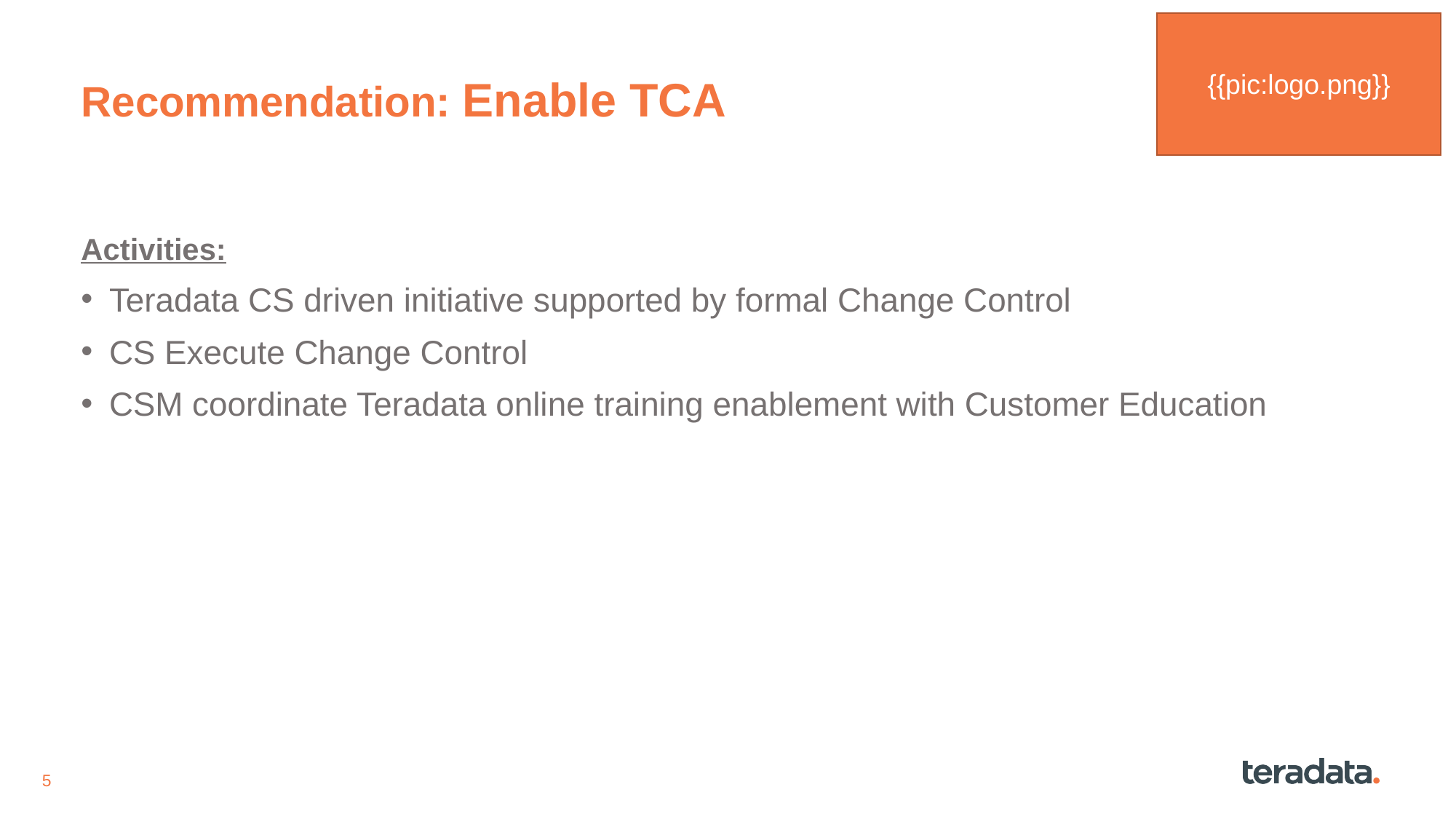

{{pic:logo.png}}
# Recommendation: Enable TCA
Activities:
Teradata CS driven initiative supported by formal Change Control
CS Execute Change Control
CSM coordinate Teradata online training enablement with Customer Education